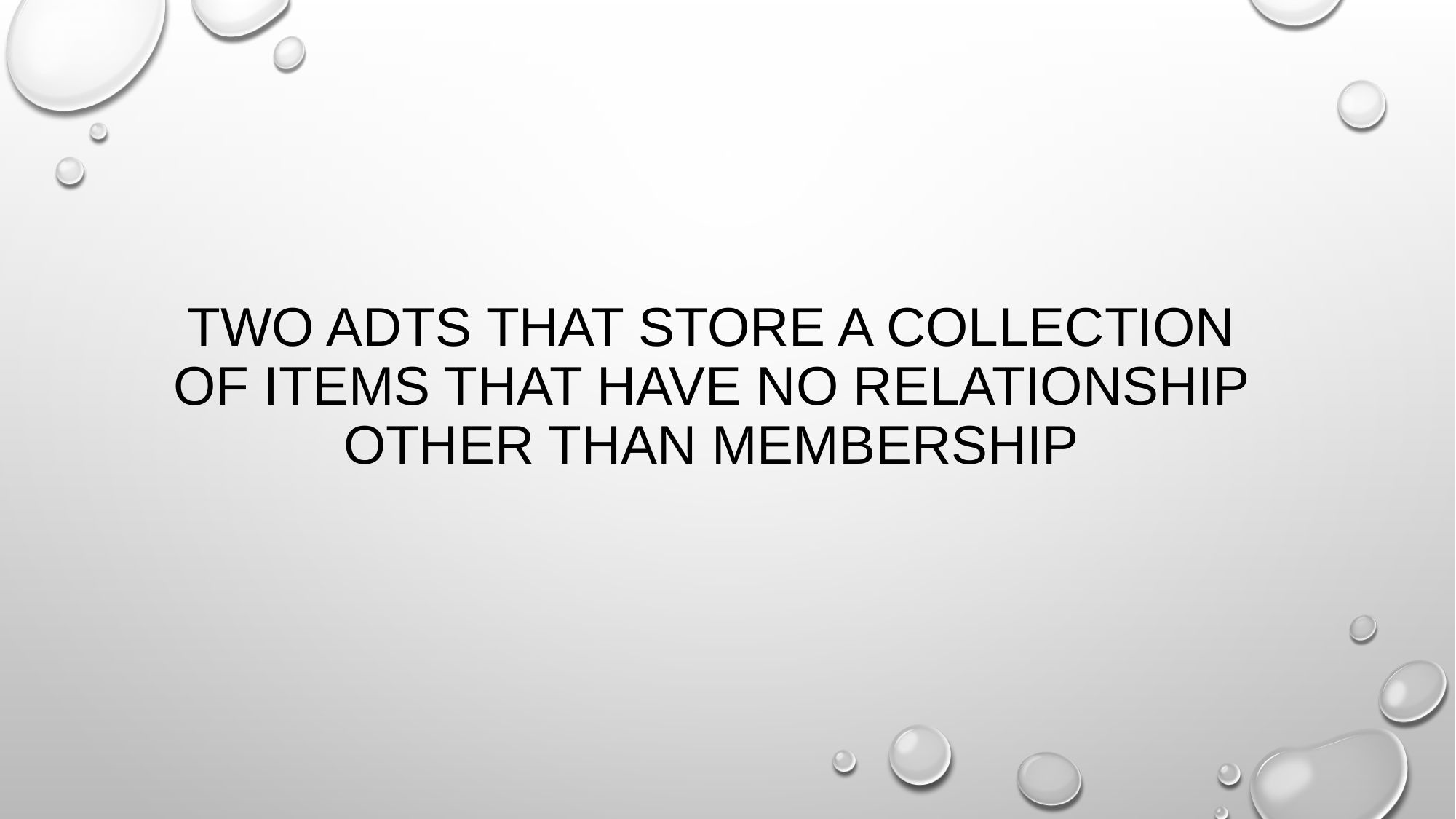

# Two Adts that store a collection of items that have no relationship other than membership